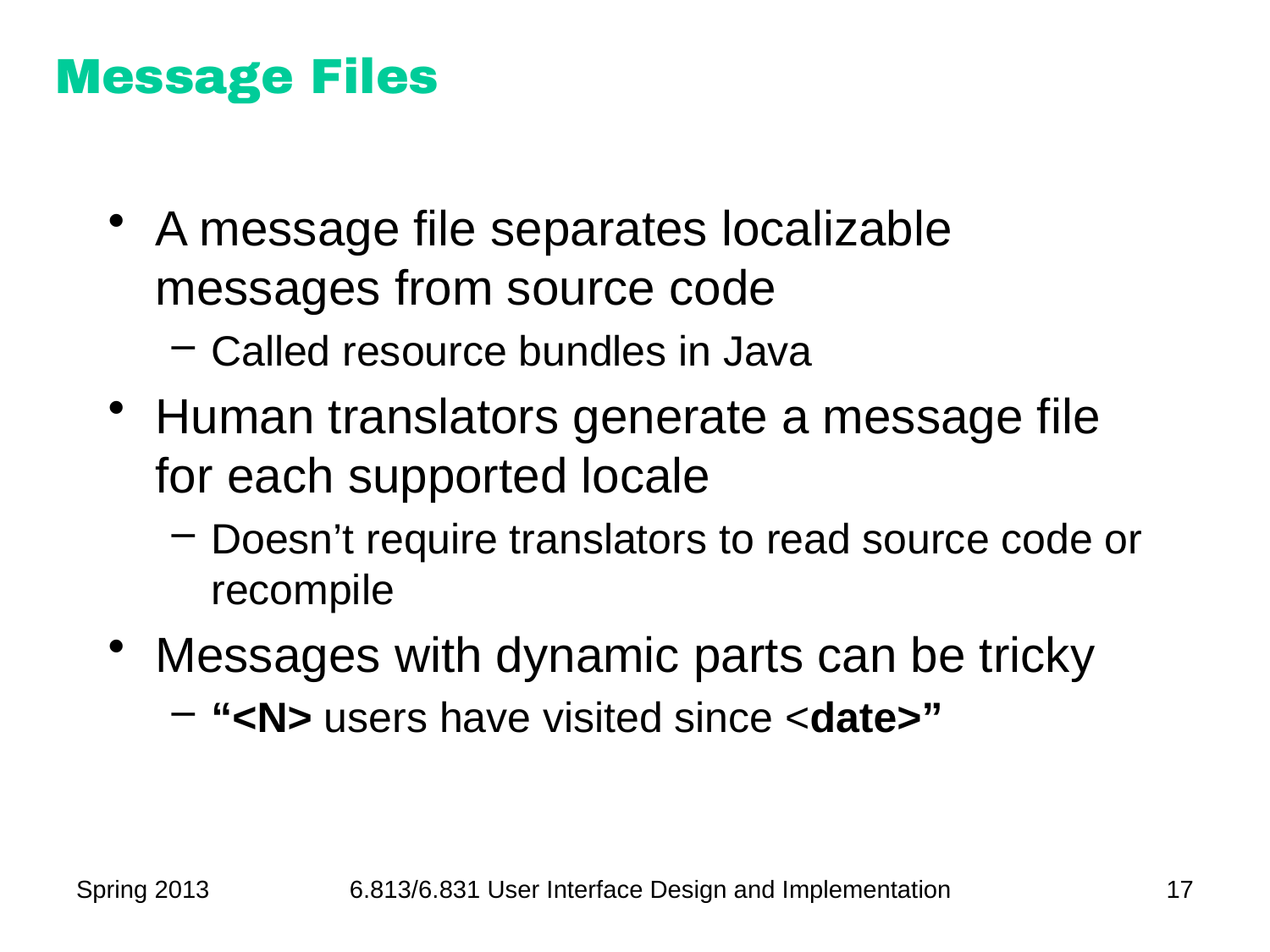

# Message Files
A message file separates localizable messages from source code
Called resource bundles in Java
Human translators generate a message file for each supported locale
Doesn’t require translators to read source code or recompile
Messages with dynamic parts can be tricky
“<N> users have visited since <date>”
Spring 2013
6.813/6.831 User Interface Design and Implementation
17